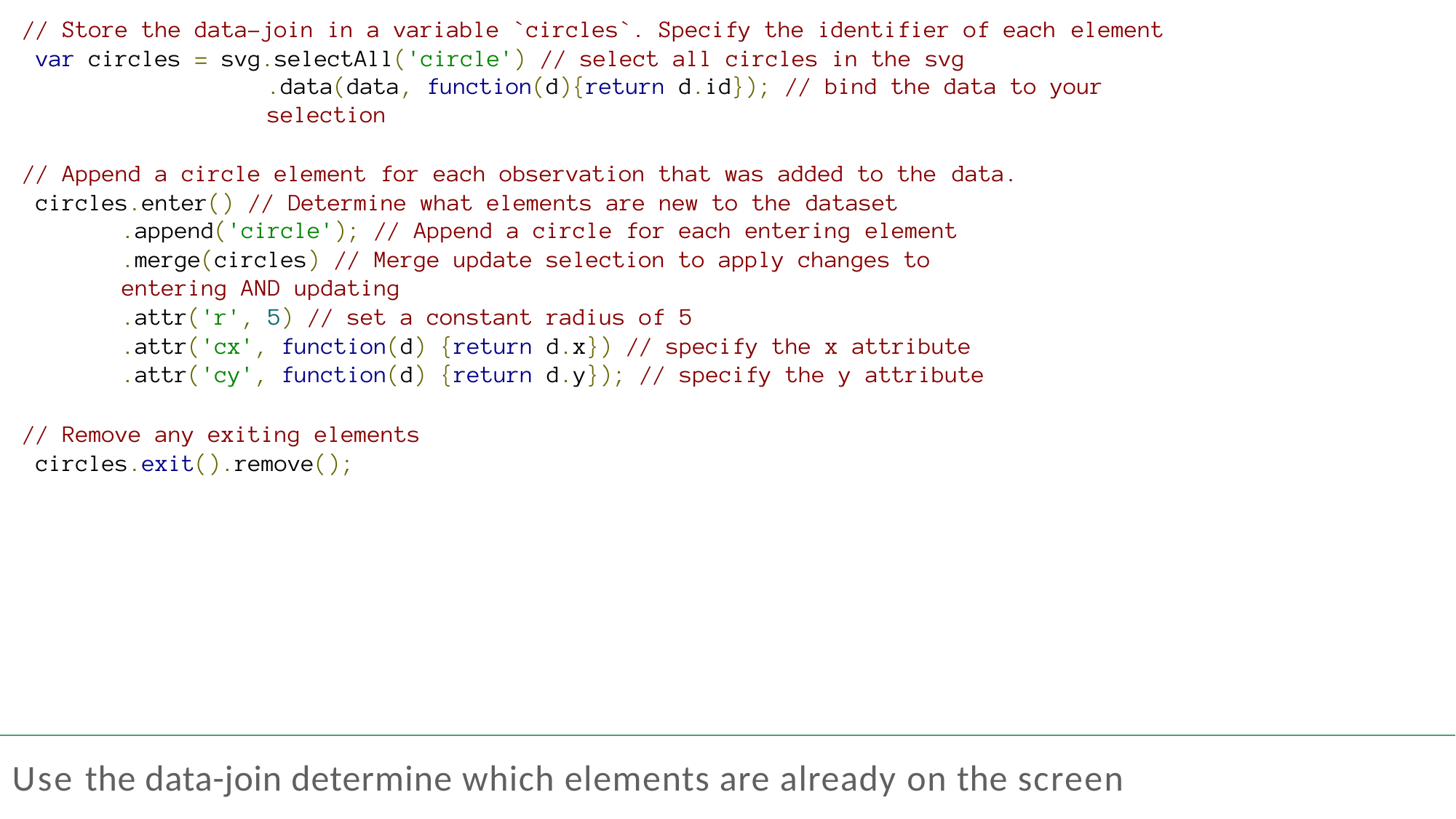

// Store the data-join in a variable `circles`. Specify the identifier of each element  var circles = svg.selectAll('circle') // select all circles in the svg
.data(data, function(d){return d.id}); // bind the data to your selection

// Append a circle element for each observation that was added to the data.  circles.enter() // Determine what elements are new to the dataset
.append('circle'); // Append a circle for each entering element
.merge(circles) // Merge update selection to apply changes to entering AND updating
.attr('r', 5) // set a constant radius of 5
.attr('cx', function(d) {return d.x}) // specify the x attribute
.attr('cy', function(d) {return d.y}); // specify the y attribute

// Remove any exiting elements  circles.exit().remove();
Use the data-join determine which elements are already on the screen